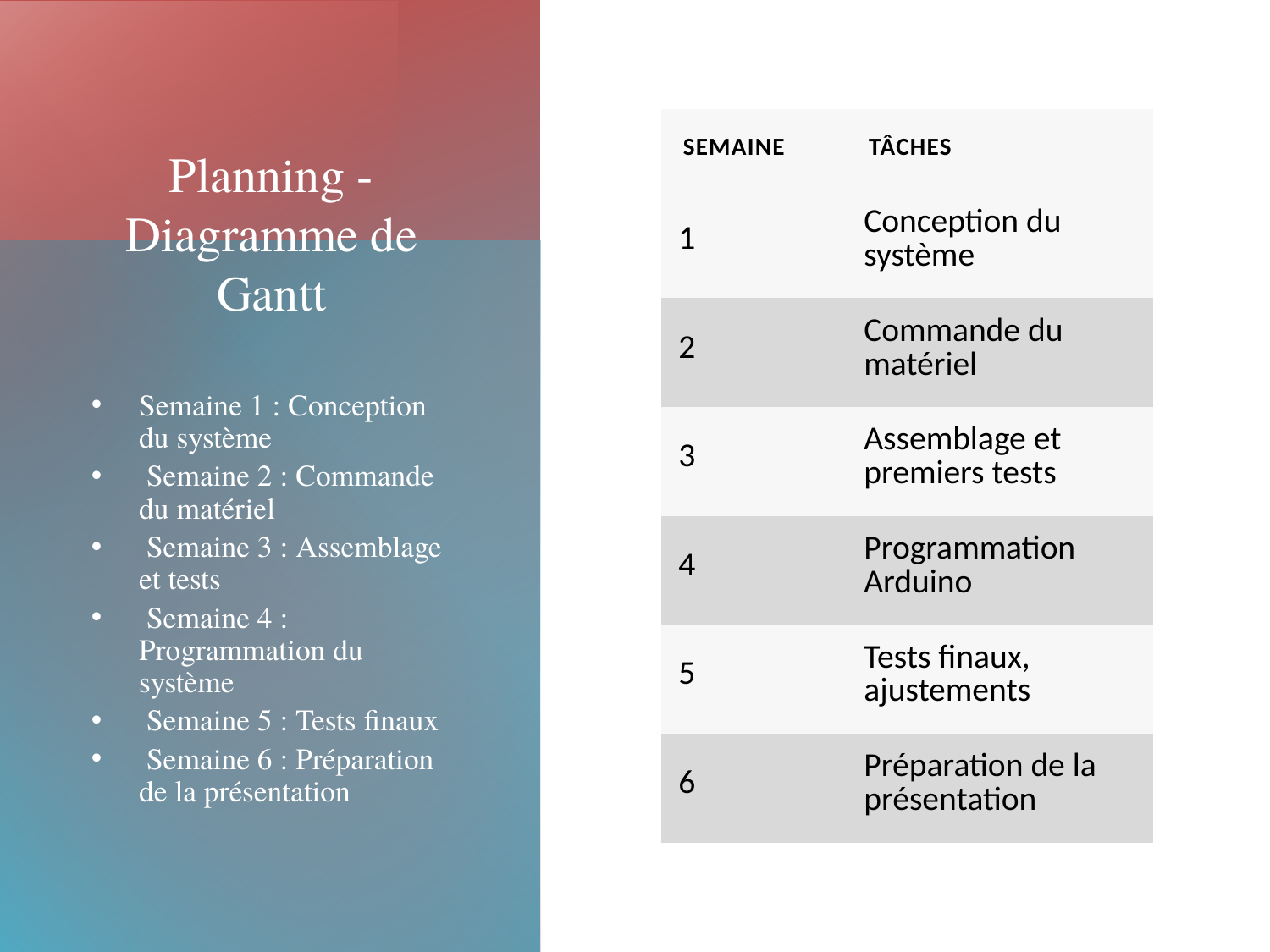

# Planning - Diagramme de Gantt
| Semaine | Tâches |
| --- | --- |
| 1 | Conception du système |
| 2 | Commande du matériel |
| 3 | Assemblage et premiers tests |
| 4 | Programmation Arduino |
| 5 | Tests finaux, ajustements |
| 6 | Préparation de la présentation |

Semaine 1 : Conception du système
 Semaine 2 : Commande du matériel
 Semaine 3 : Assemblage et tests
 Semaine 4 : Programmation du système
 Semaine 5 : Tests finaux
 Semaine 6 : Préparation de la présentation